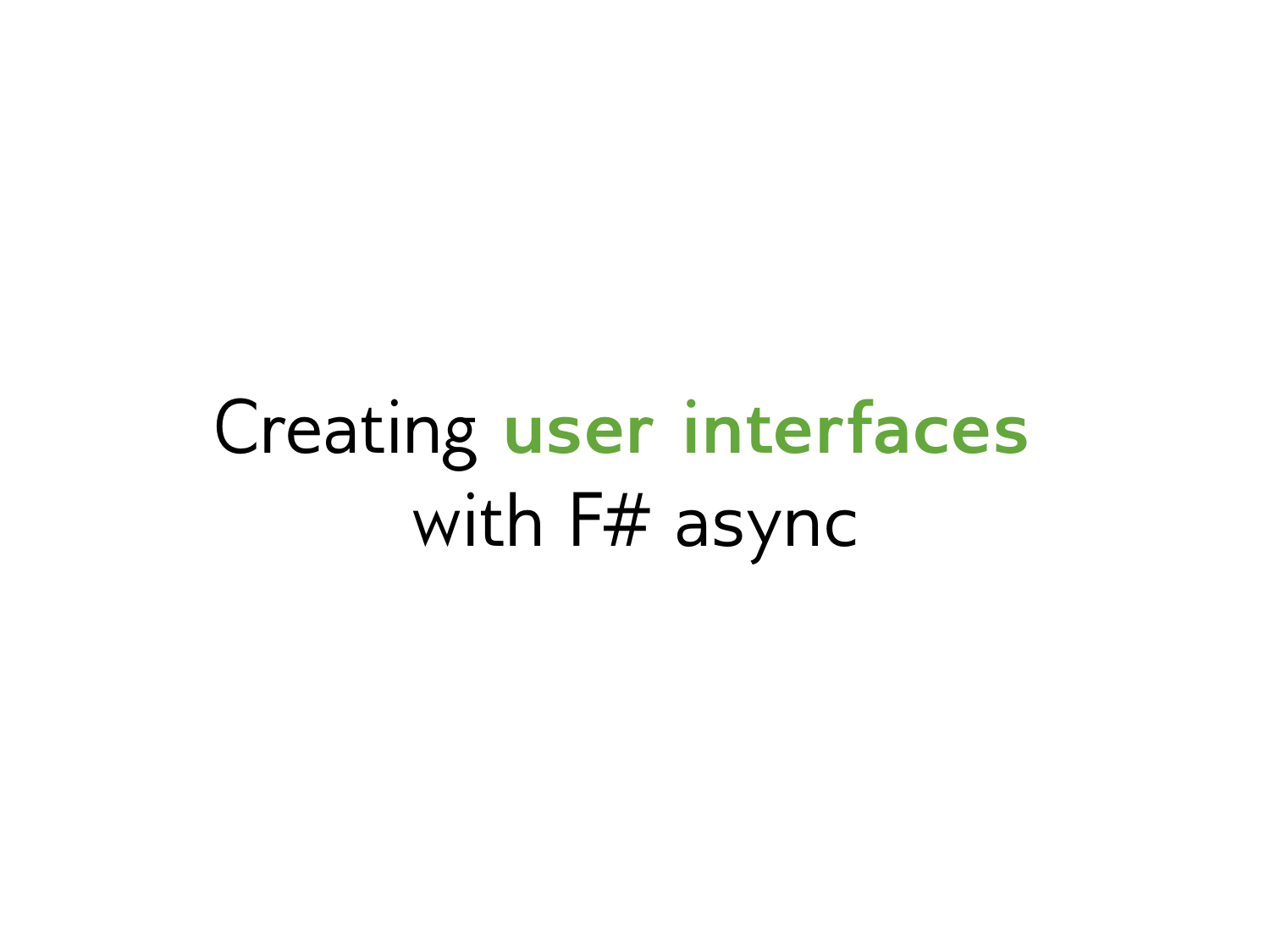

# Creating user interfaces with F# async